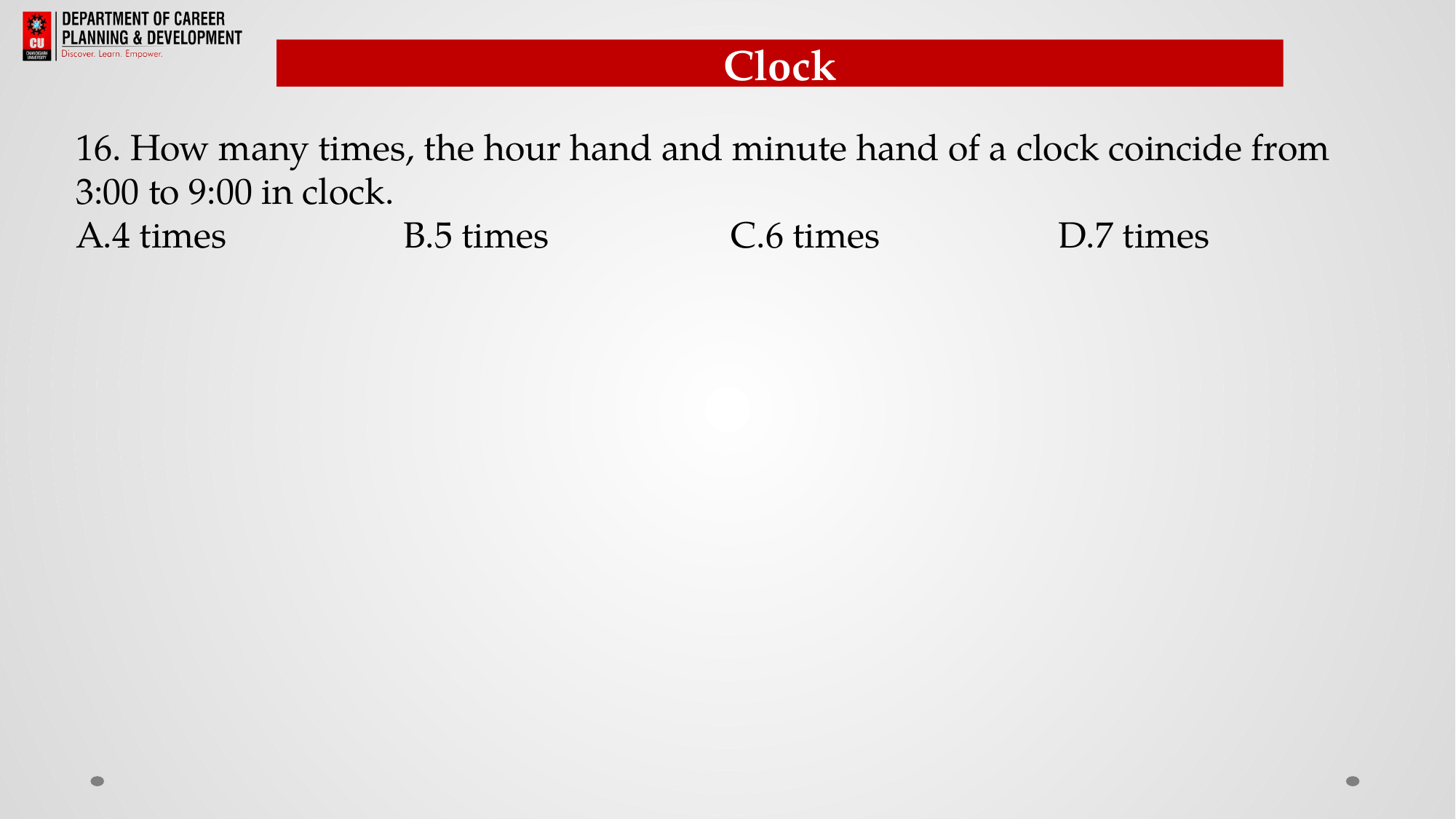

Clock
16. How many times, the hour hand and minute hand of a clock coincide from 3:00 to 9:00 in clock.
A.4 times		B.5 times		C.6 times		D.7 times